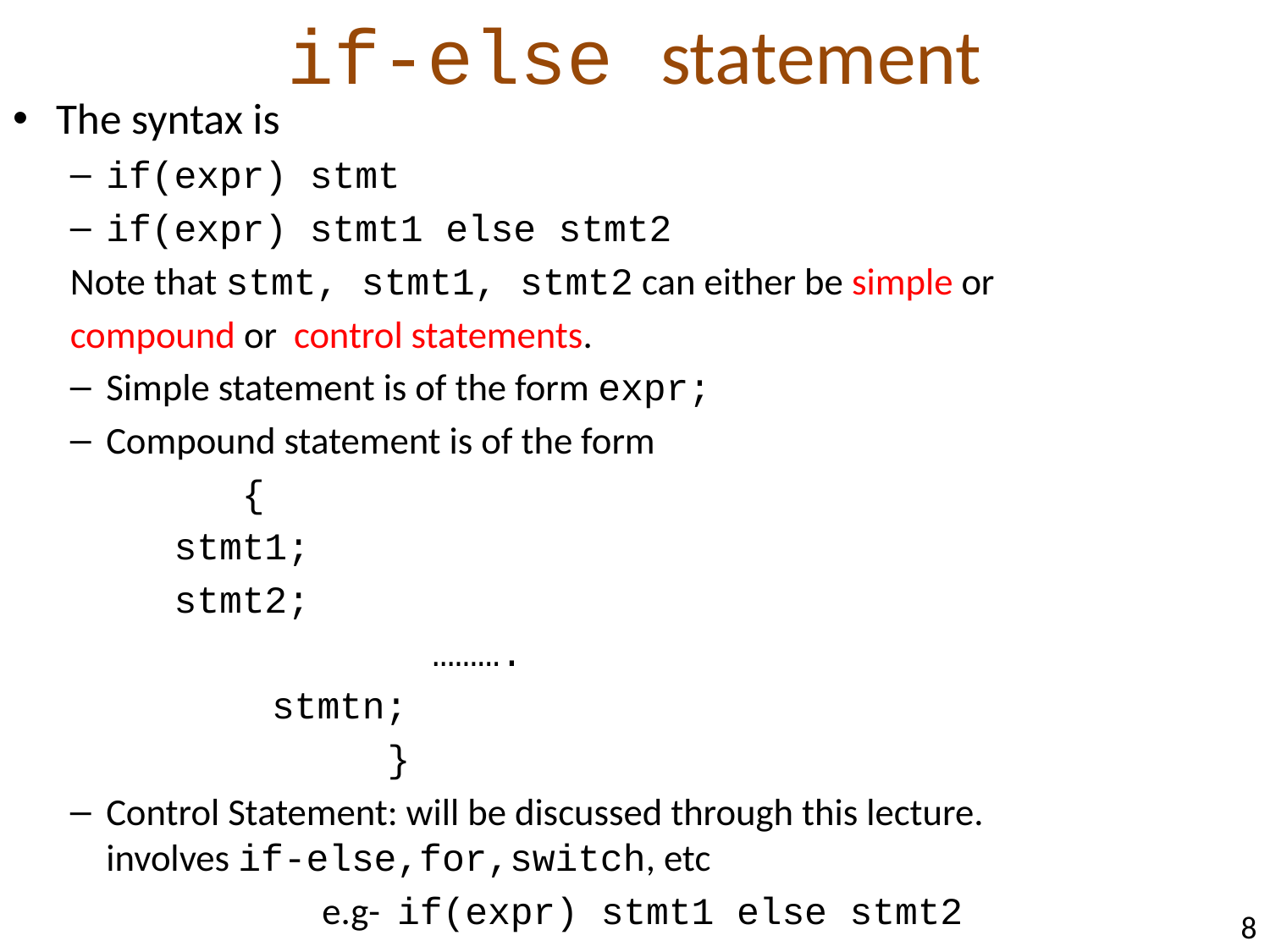

# if-else statement
The syntax is
if(expr) stmt
if(expr) stmt1 else stmt2
Note that stmt, stmt1, stmt2 can either be simple or
compound or  control statements.
Simple statement is of the form expr;
Compound statement is of the form
			      {
 				   stmt1;
				   stmt2;
                ……….
    		   stmtn;
              }
Control Statement: will be discussed through this lecture.		                                 involves if-else,for,switch, etc
                                  e.g-  if(expr) stmt1 else stmt2

8